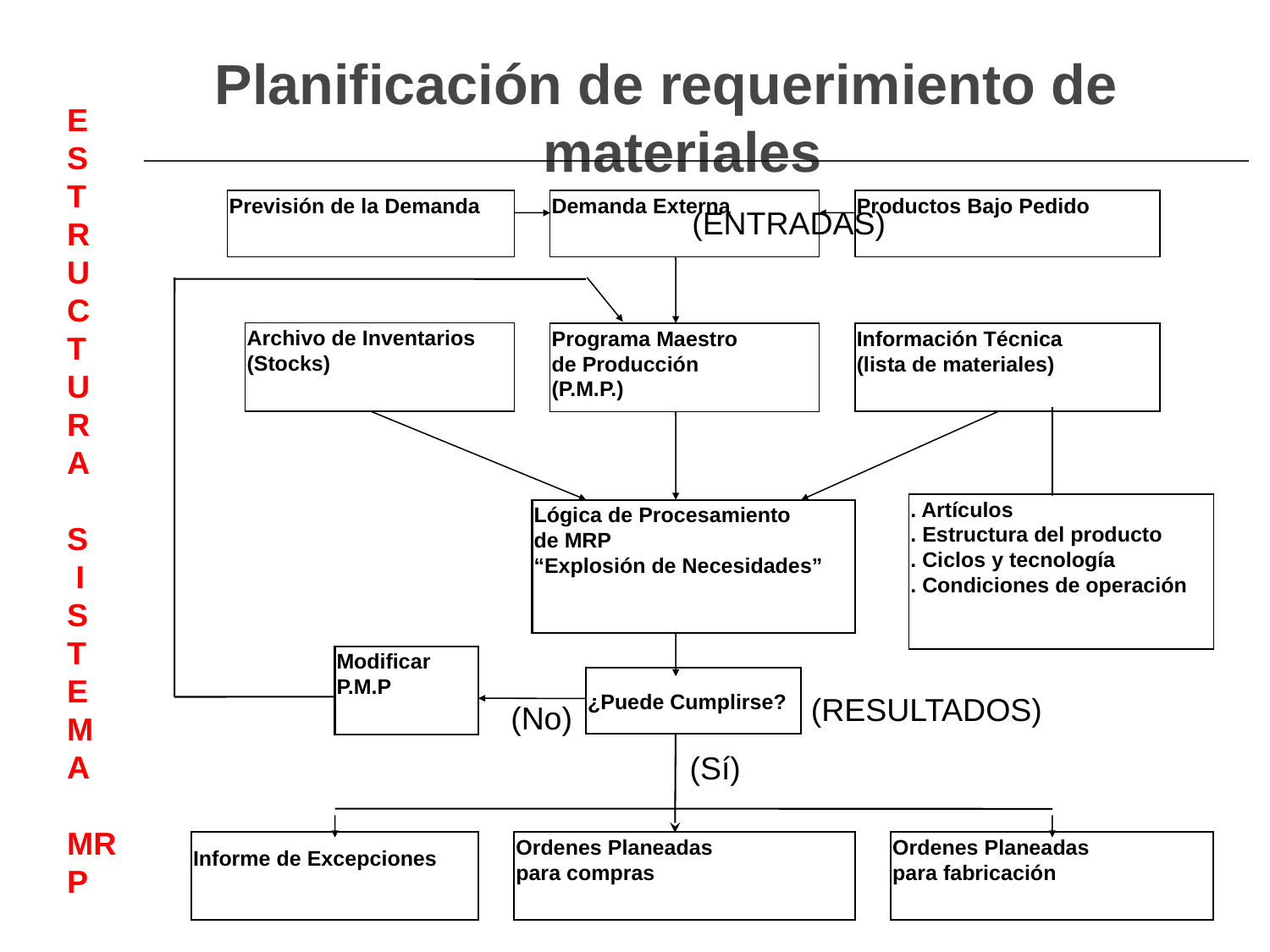

# Planificación de requerimiento de materiales

Previsión de la Demanda
Demanda Externa
Productos Bajo Pedido

Archivo de Inventarios
(Stocks)
Programa Maestro
de Producción
(P.M.P.)
Información Técnica
(lista de materiales)
. Artículos
. Estructura del producto
. Ciclos y tecnología
. Condiciones de operación

Lógica de Procesamiento
de MRP
“Explosión de Necesidades”
Modificar
P.M.P

¿Puede Cumplirse?
Informe de Excepciones
Ordenes Planeadas
para compras
Ordenes Planeadas
para fabricación

(ENTRADAS)
E
S
T
R
U
C
T
U
R
A

S
 I
S
T
E
M
A

MRP
(No)
(RESULTADOS)
(Sí)